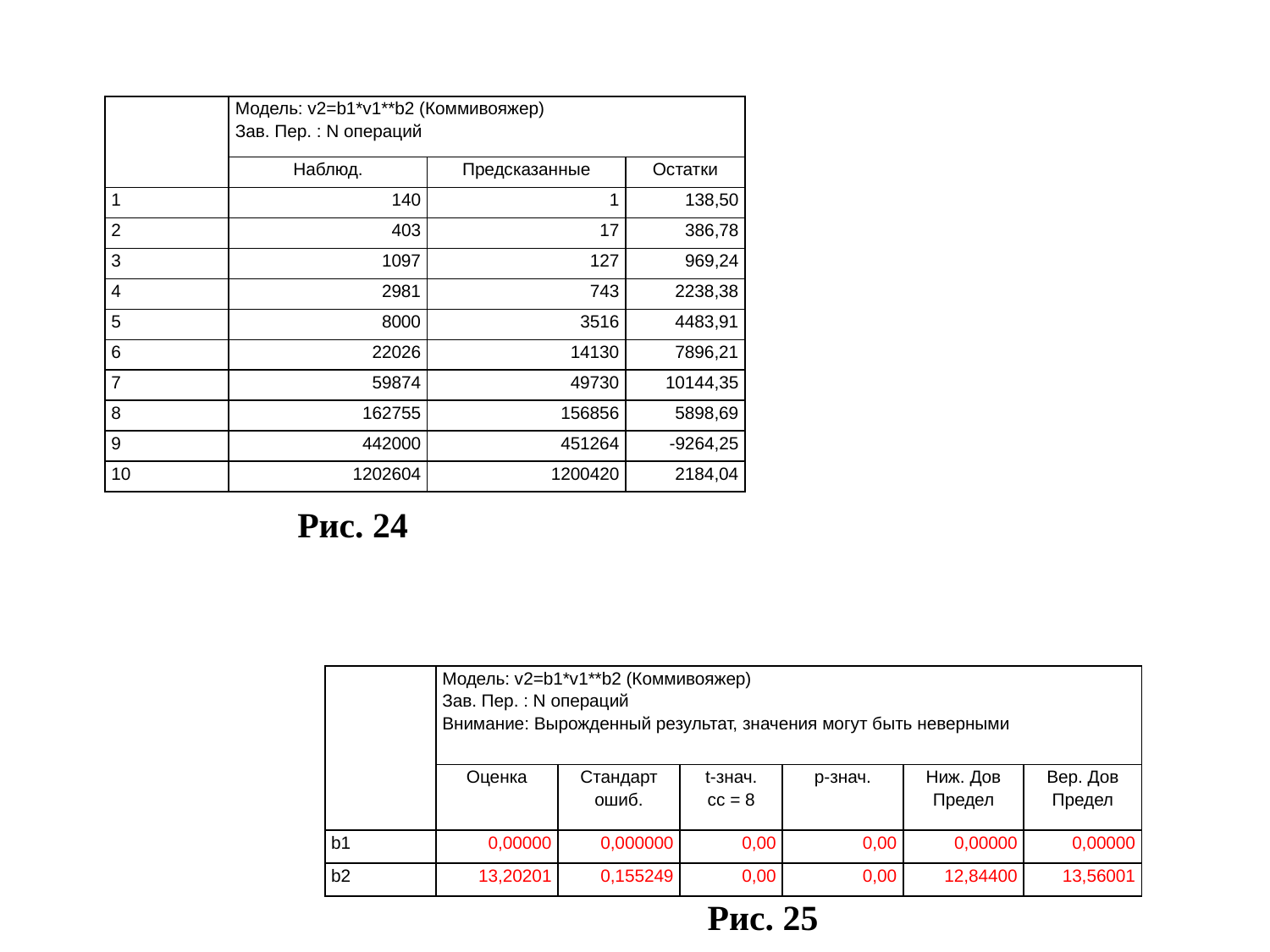

|  | Модель: v2=b1\*v1\*\*b2 (Коммивояжер) Зав. Пер. : N операций |  |  |
| --- | --- | --- | --- |
|  | Наблюд. | Предсказанные | Остатки |
| 1 | 140 | 1 | 138,50 |
| 2 | 403 | 17 | 386,78 |
| 3 | 1097 | 127 | 969,24 |
| 4 | 2981 | 743 | 2238,38 |
| 5 | 8000 | 3516 | 4483,91 |
| 6 | 22026 | 14130 | 7896,21 |
| 7 | 59874 | 49730 | 10144,35 |
| 8 | 162755 | 156856 | 5898,69 |
| 9 | 442000 | 451264 | -9264,25 |
| 10 | 1202604 | 1200420 | 2184,04 |
Рис. 24

|  | Модель: v2=b1\*v1\*\*b2 (Коммивояжер) Зав. Пер. : N операций Внимание: Вырожденный результат, значения могут быть неверными |  |  |  |  |  |
| --- | --- | --- | --- | --- | --- | --- |
|  | Оценка | Стандарт ошиб. | t-знач. сс = 8 | p-знач. | Ниж. Дов Предел | Вер. Дов Предел |
| b1 | 0,00000 | 0,000000 | 0,00 | 0,00 | 0,00000 | 0,00000 |
| b2 | 13,20201 | 0,155249 | 0,00 | 0,00 | 12,84400 | 13,56001 |
Рис. 25